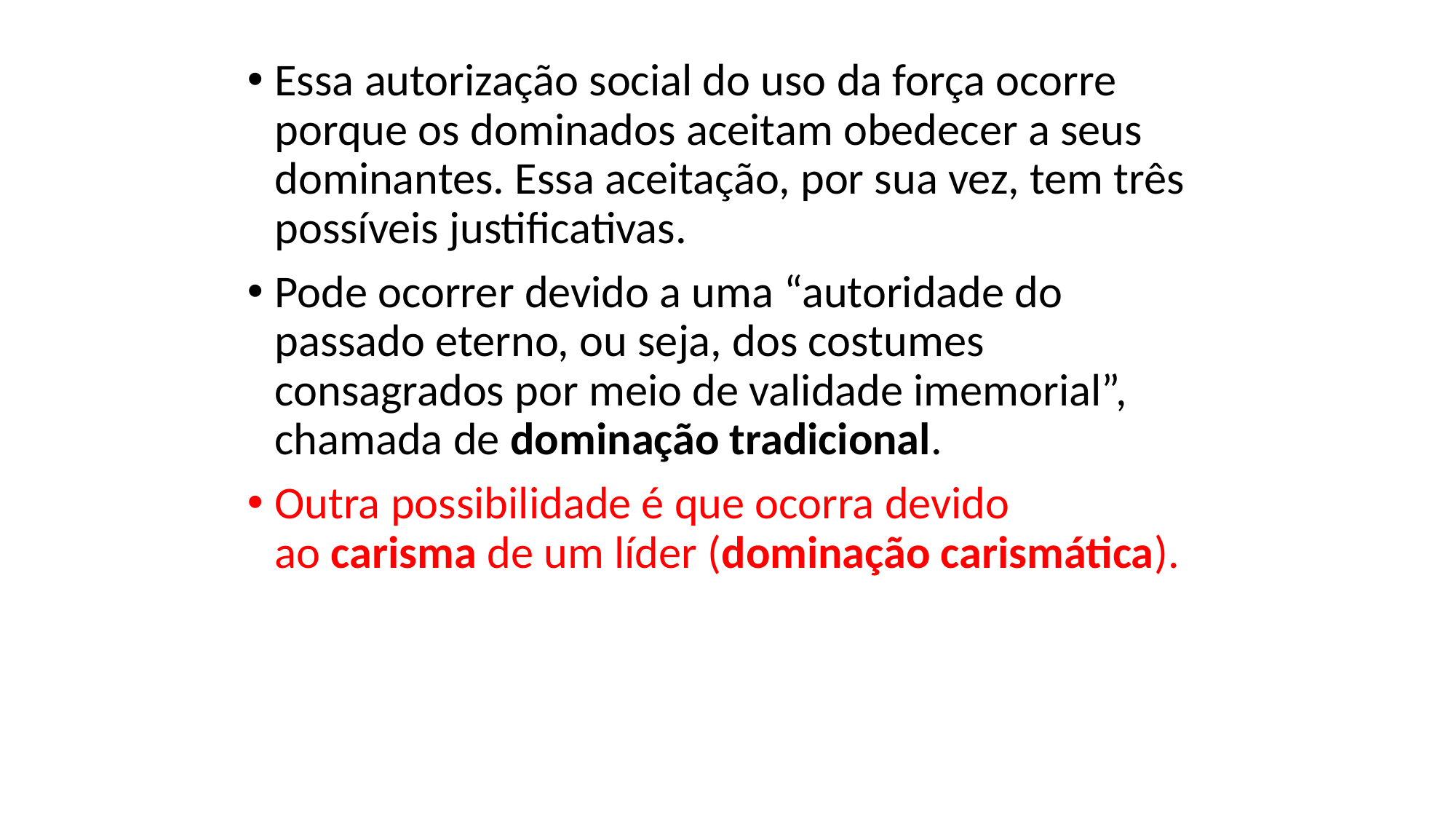

Essa autorização social do uso da força ocorre porque os dominados aceitam obedecer a seus dominantes. Essa aceitação, por sua vez, tem três possíveis justificativas.
Pode ocorrer devido a uma “autoridade do passado eterno, ou seja, dos costumes consagrados por meio de validade imemorial”, chamada de dominação tradicional.
Outra possibilidade é que ocorra devido ao carisma de um líder (dominação carismática).